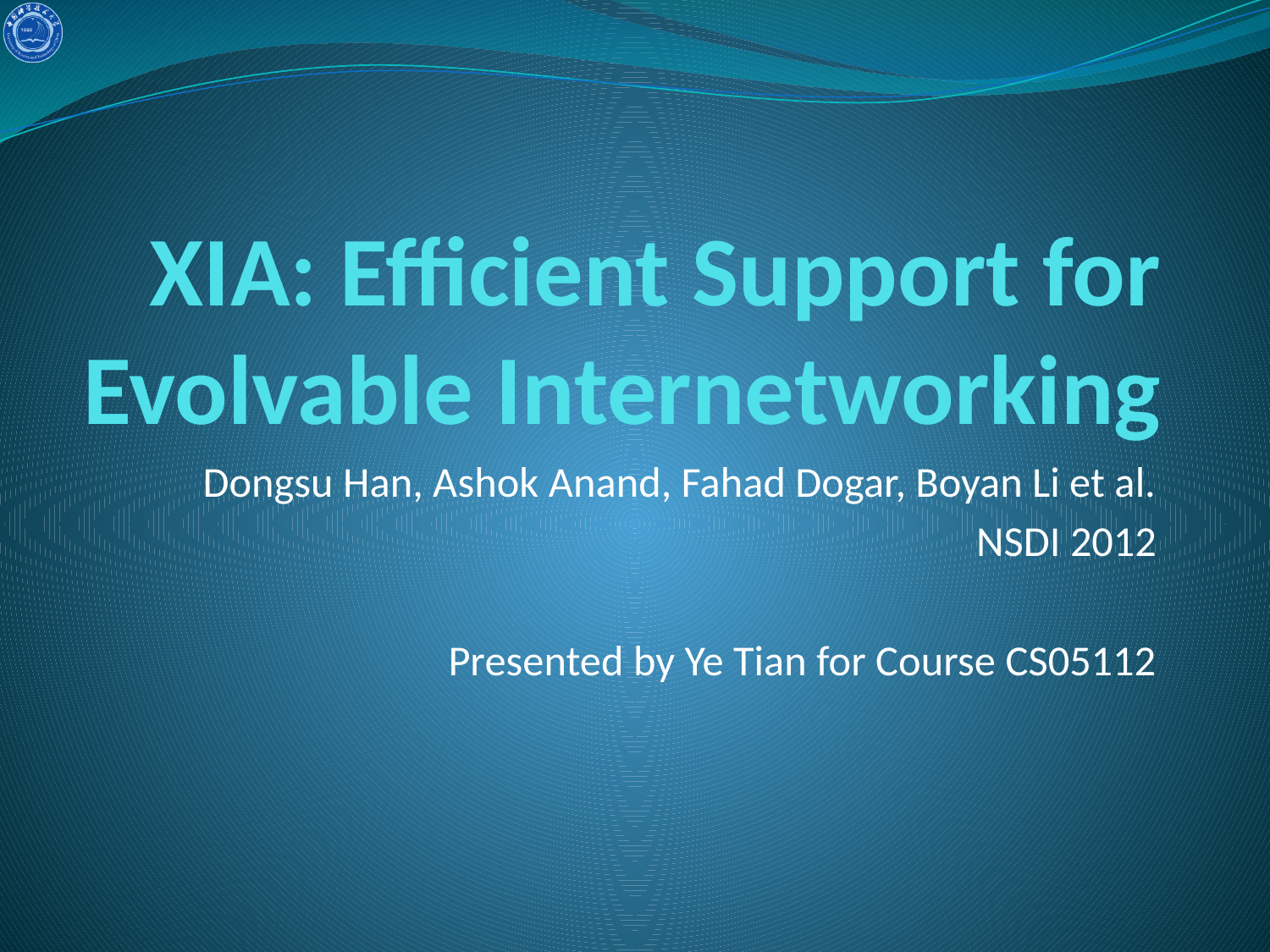

# XIA: Efficient Support for Evolvable Internetworking
Dongsu Han, Ashok Anand, Fahad Dogar, Boyan Li et al.
NSDI 2012

Presented by Ye Tian for Course CS05112